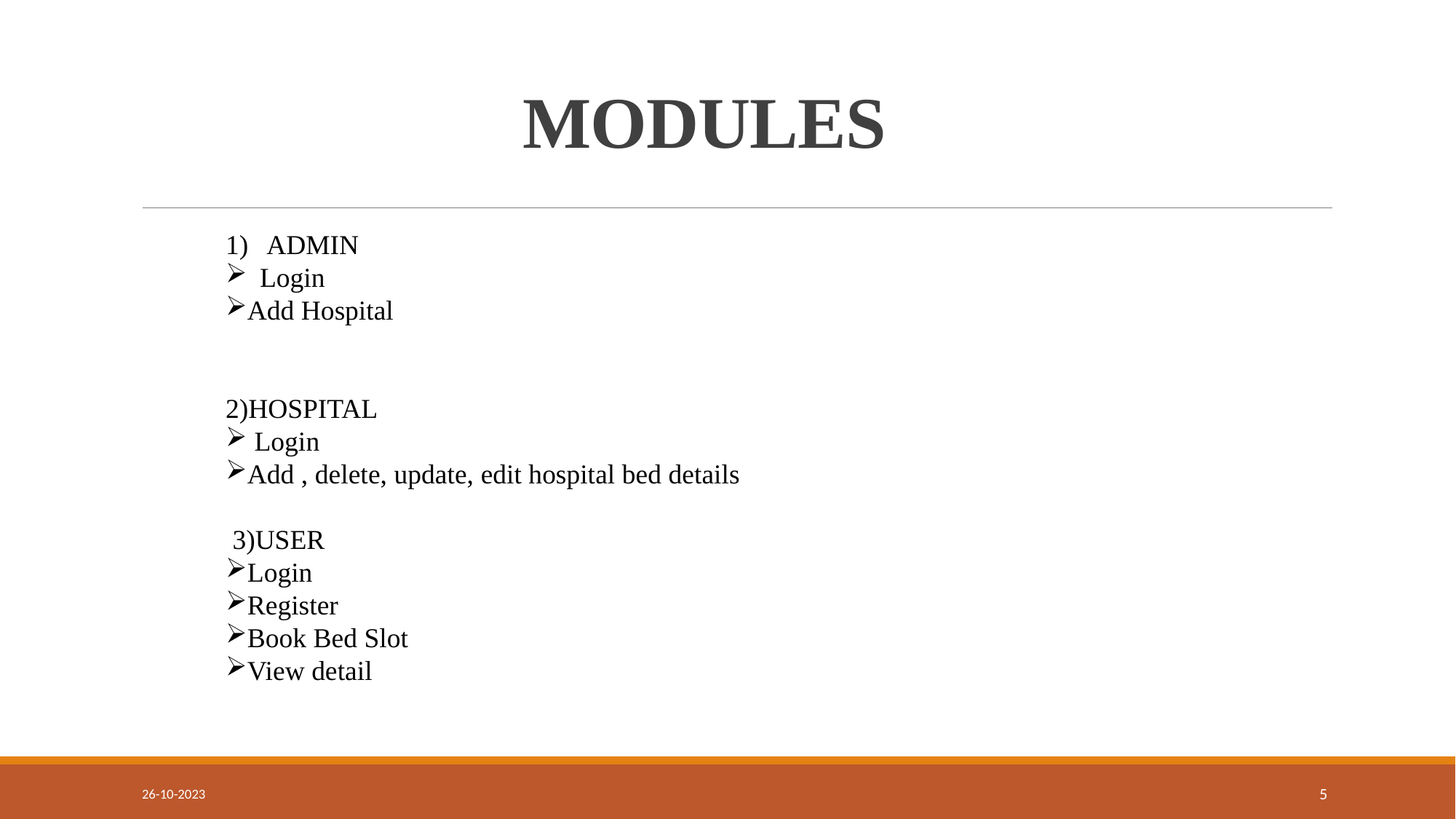

# MODULES
ADMIN
Login
Add Hospital

2)HOSPITAL
 Login
Add , delete, update, edit hospital bed details

 3)USER
Login
Register
Book Bed Slot
View detail
26-10-2023
5